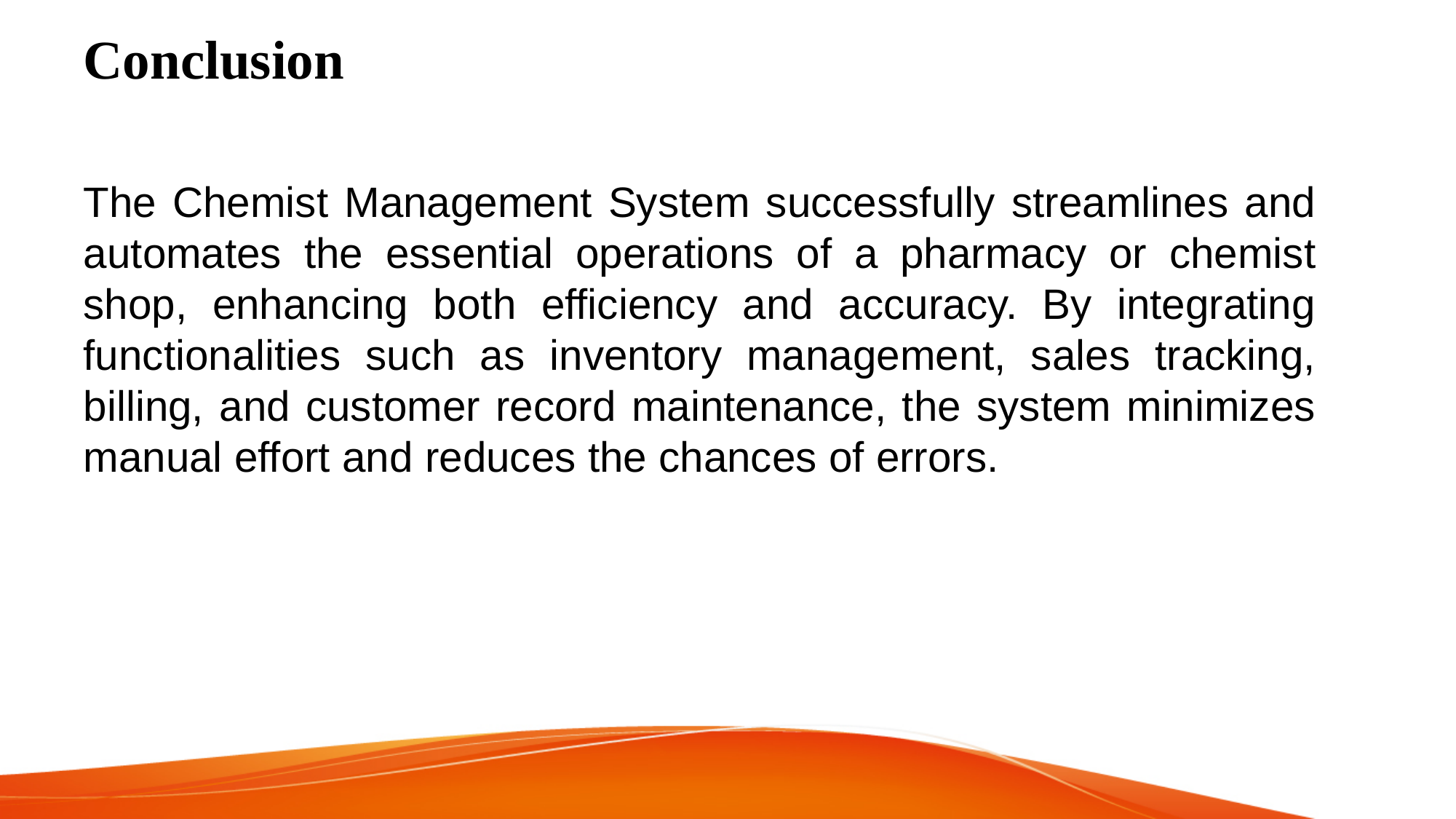

# Conclusion
The Chemist Management System successfully streamlines and automates the essential operations of a pharmacy or chemist shop, enhancing both efficiency and accuracy. By integrating functionalities such as inventory management, sales tracking, billing, and customer record maintenance, the system minimizes manual effort and reduces the chances of errors.